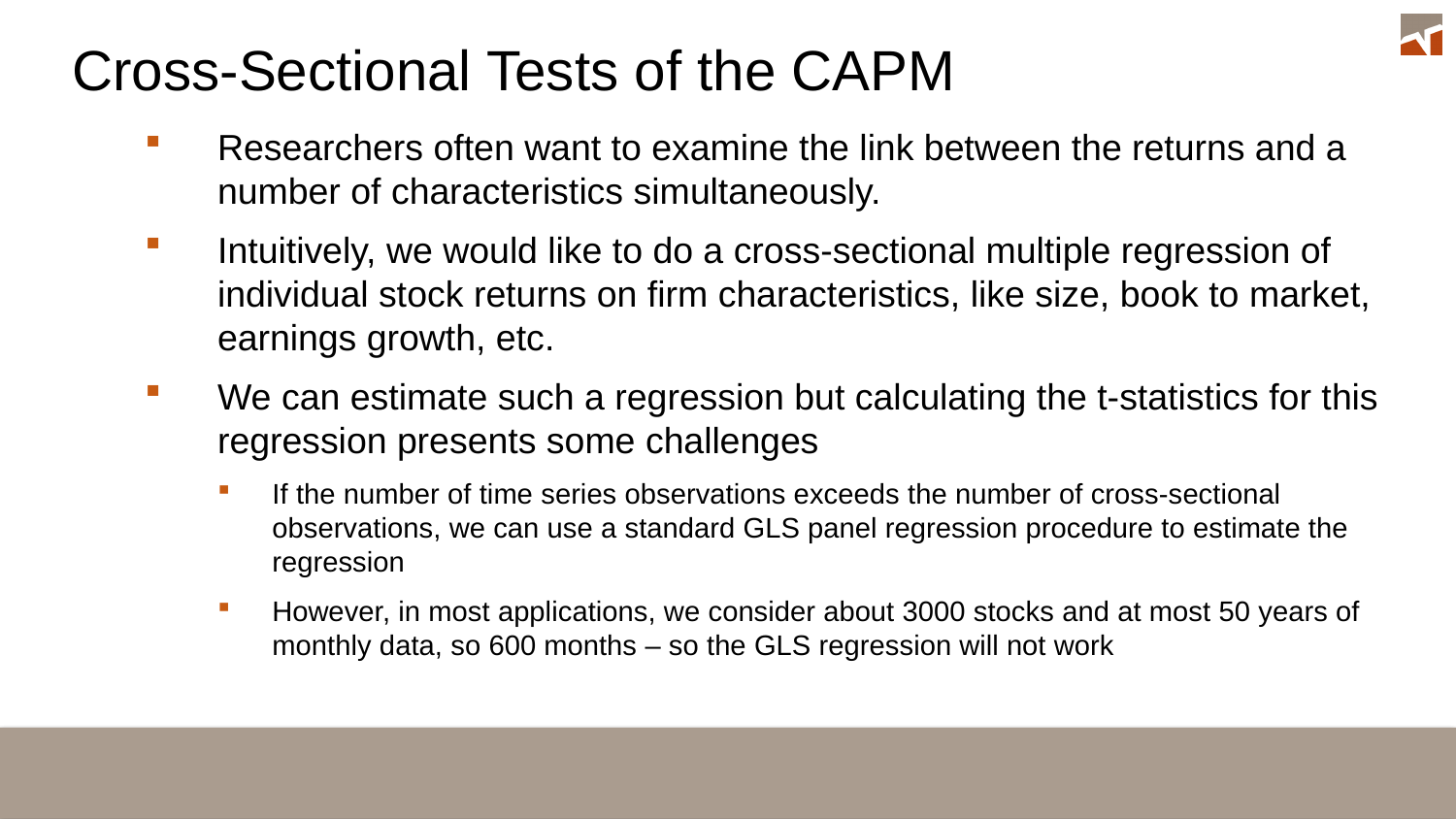

Cross-Sectional Tests of the CAPM
Researchers often want to examine the link between the returns and a number of characteristics simultaneously.
Intuitively, we would like to do a cross-sectional multiple regression of individual stock returns on firm characteristics, like size, book to market, earnings growth, etc.
We can estimate such a regression but calculating the t-statistics for this regression presents some challenges
If the number of time series observations exceeds the number of cross-sectional observations, we can use a standard GLS panel regression procedure to estimate the regression
However, in most applications, we consider about 3000 stocks and at most 50 years of monthly data, so 600 months – so the GLS regression will not work